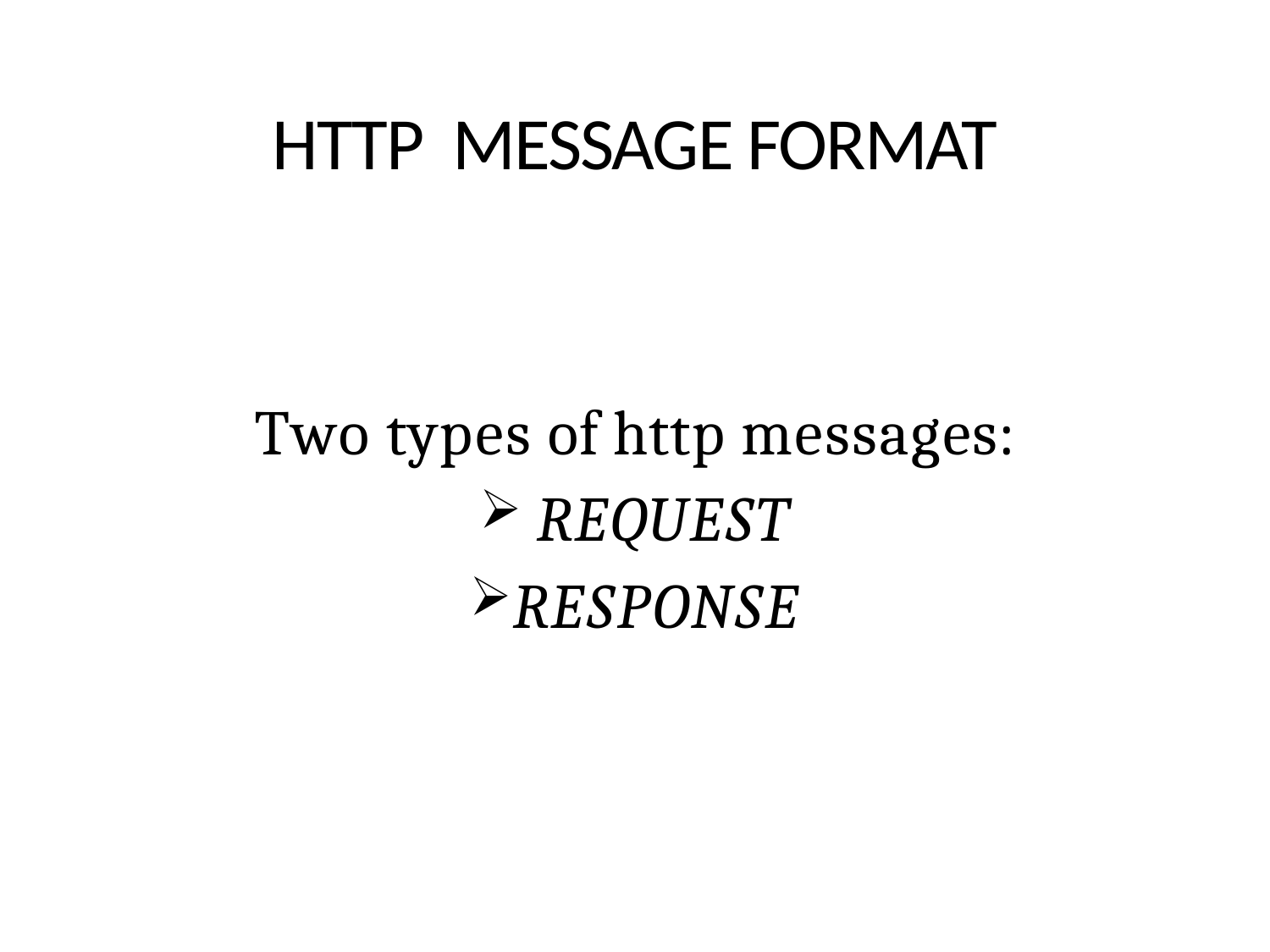

# HTTP  MESSAGE FORMAT

Two types of http messages:
 REQUEST
RESPONSE